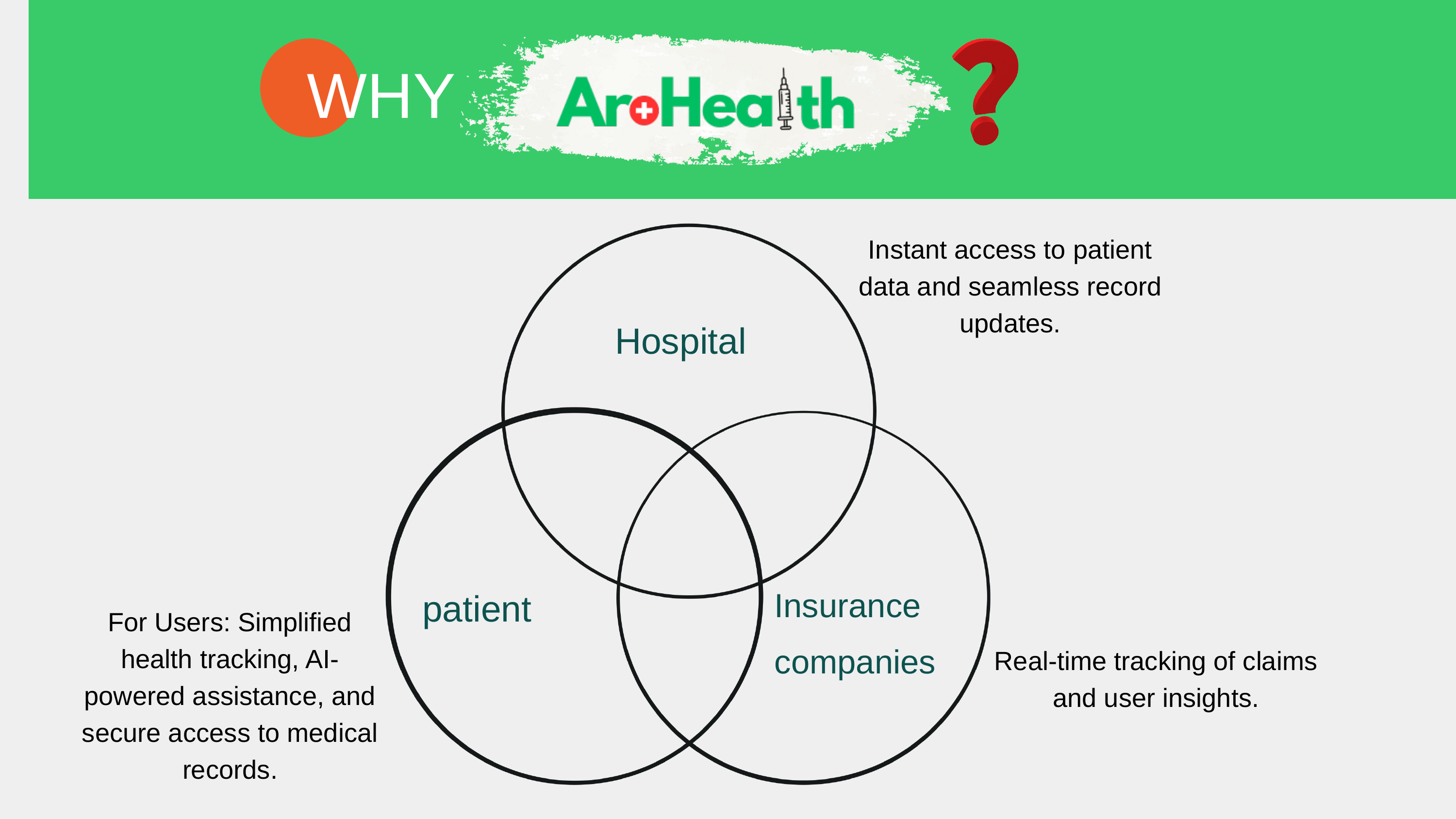

WHY

Instant access to patient data and seamless record updates.
Hospital
patient
Insurance
companies
For Users: Simplified health tracking, AI-powered assistance, and secure access to medical records.
Real-time tracking of claims and user insights.